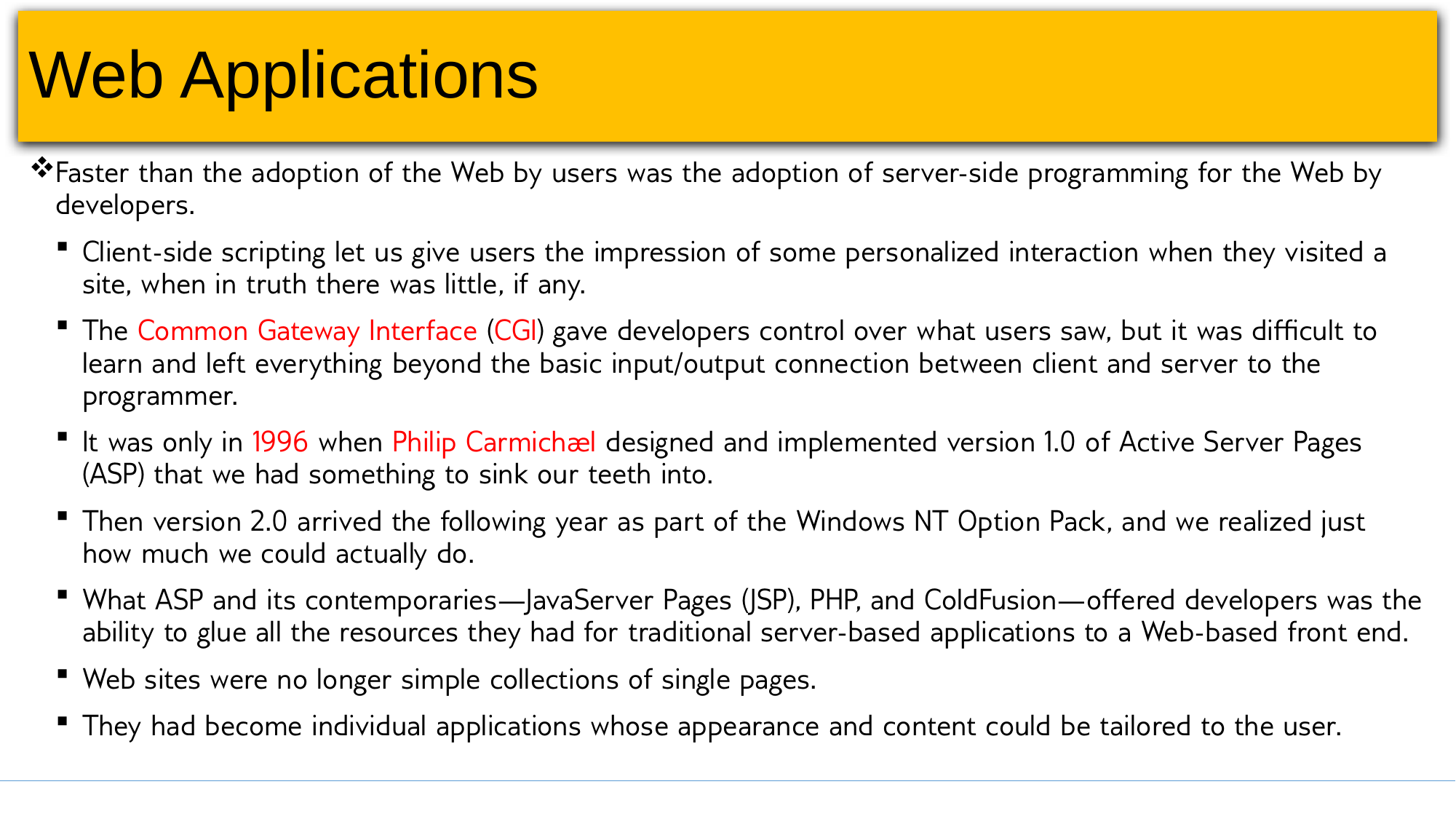

# Web Applications
Faster than the adoption of the Web by users was the adoption of server-side programming for the Web by developers.
Client-side scripting let us give users the impression of some personalized interaction when they visited a site, when in truth there was little, if any.
The Common Gateway Interface (CGI) gave developers control over what users saw, but it was difficult to learn and left everything beyond the basic input/output connection between client and server to the programmer.
It was only in 1996 when Philip Carmichael designed and implemented version 1.0 of Active Server Pages (ASP) that we had something to sink our teeth into.
Then version 2.0 arrived the following year as part of the Windows NT Option Pack, and we realized just how much we could actually do.
What ASP and its contemporaries—JavaServer Pages (JSP), PHP, and ColdFusion—offered developers was the ability to glue all the resources they had for traditional server-based applications to a Web-based front end.
Web sites were no longer simple collections of single pages.
They had become individual applications whose appearance and content could be tailored to the user.